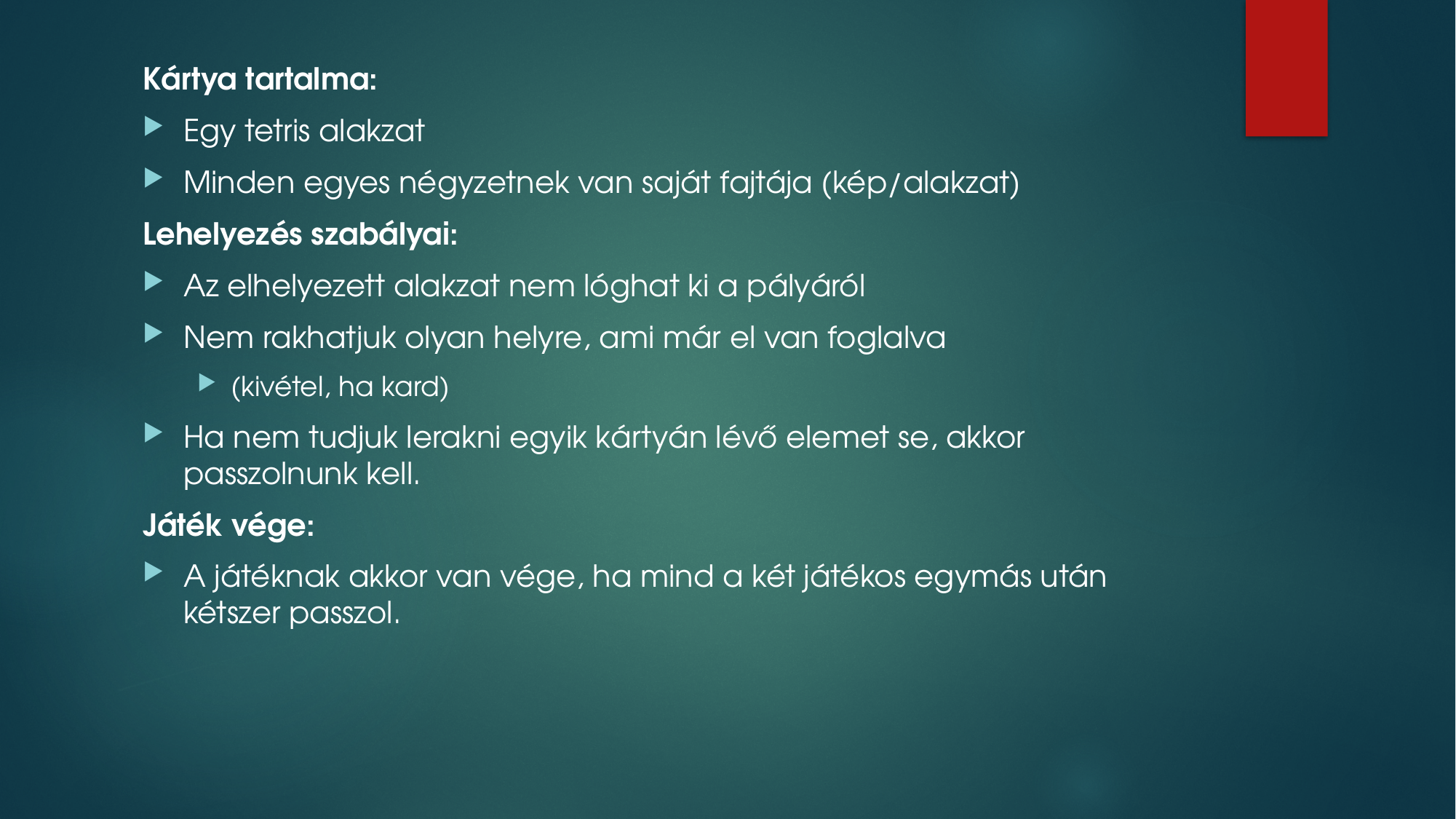

Kártya tartalma:
Egy tetris alakzat
Minden egyes négyzetnek van saját fajtája (kép/alakzat)
Lehelyezés szabályai:
Az elhelyezett alakzat nem lóghat ki a pályáról
Nem rakhatjuk olyan helyre, ami már el van foglalva
(kivétel, ha kard)
Ha nem tudjuk lerakni egyik kártyán lévő elemet se, akkor passzolnunk kell.
Játék vége:
A játéknak akkor van vége, ha mind a két játékos egymás után kétszer passzol.